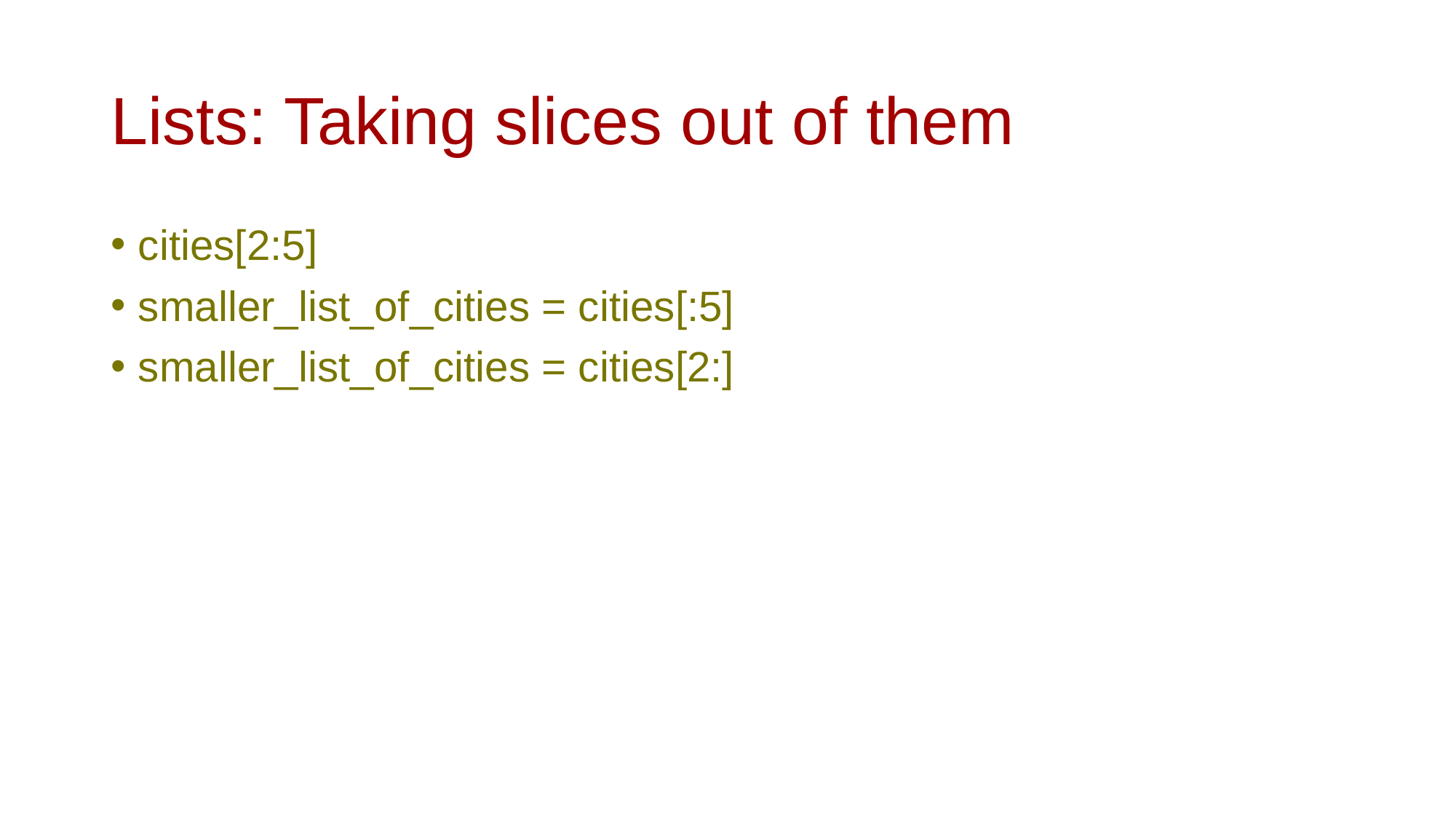

# Lists: Taking slices out of them
cities[2:5]
smaller_list_of_cities = cities[:5]
smaller_list_of_cities = cities[2:]